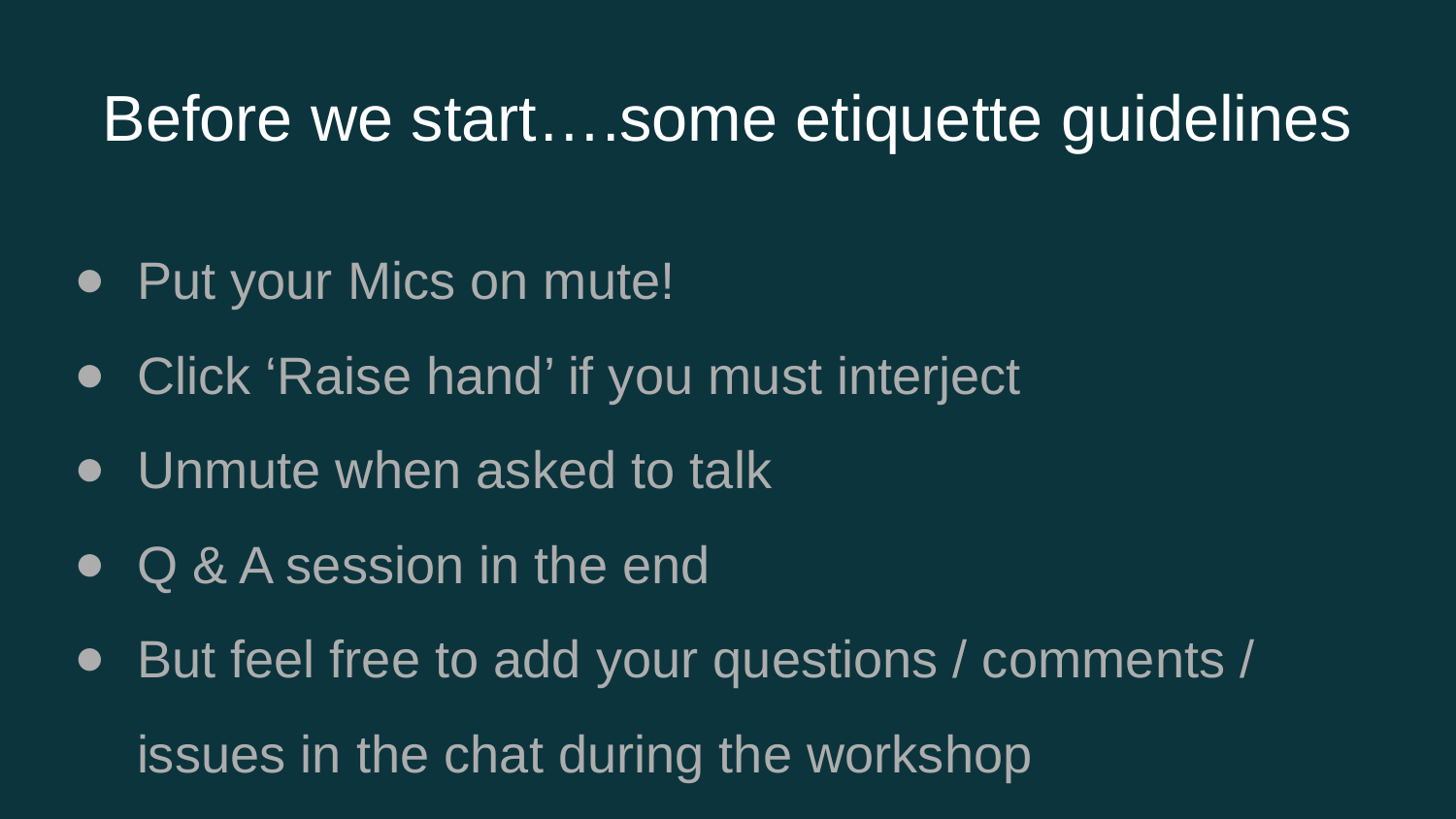

# Before we start….some etiquette guidelines
Put your Mics on mute!
Click ‘Raise hand’ if you must interject
Unmute when asked to talk
Q & A session in the end
But feel free to add your questions / comments / issues in the chat during the workshop